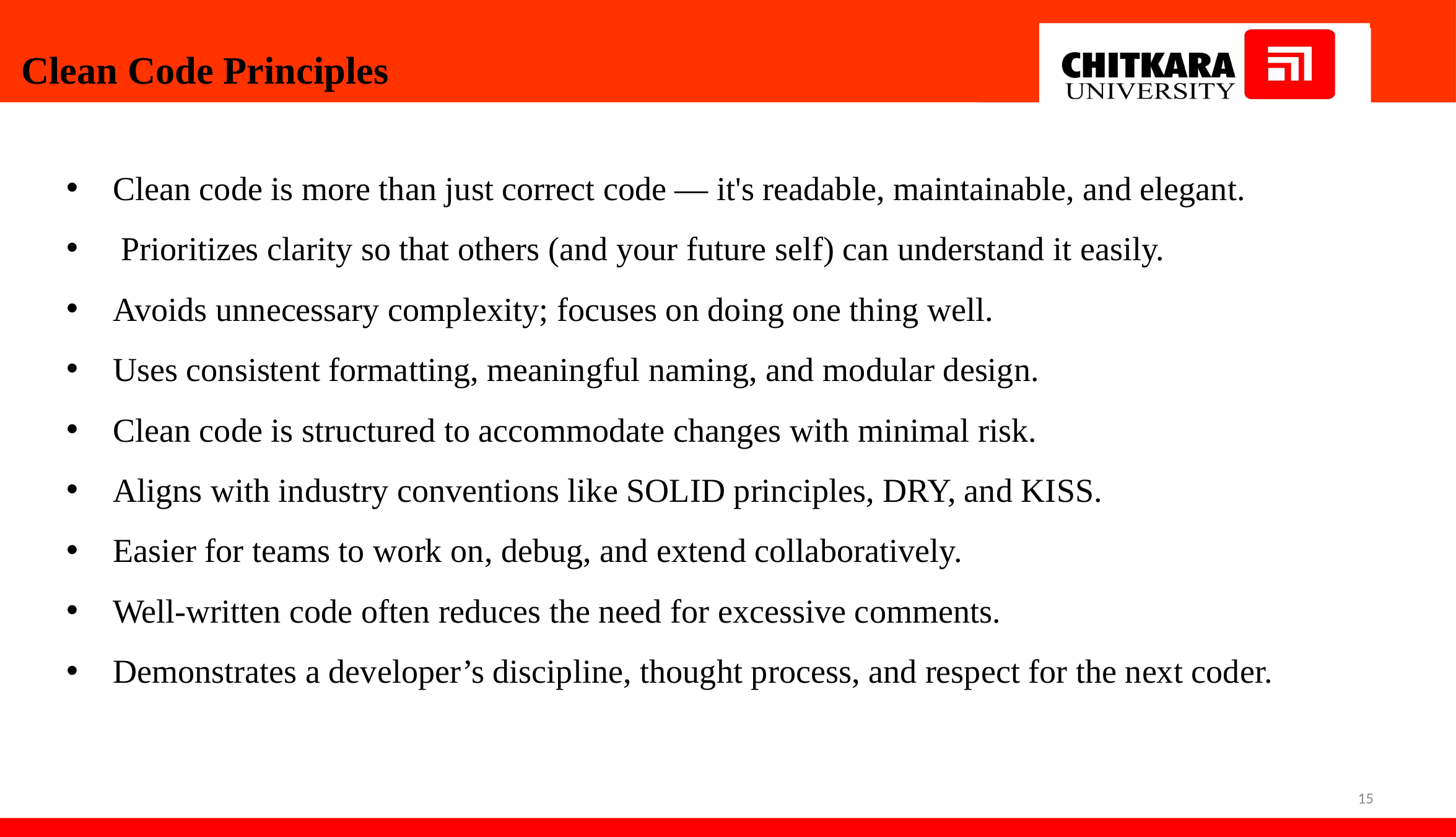

Clean Code Principles
Clean code is more than just correct code — it's readable, maintainable, and elegant.
 Prioritizes clarity so that others (and your future self) can understand it easily.
Avoids unnecessary complexity; focuses on doing one thing well.
Uses consistent formatting, meaningful naming, and modular design.
Clean code is structured to accommodate changes with minimal risk.
Aligns with industry conventions like SOLID principles, DRY, and KISS.
Easier for teams to work on, debug, and extend collaboratively.
Well-written code often reduces the need for excessive comments.
Demonstrates a developer’s discipline, thought process, and respect for the next coder.
15